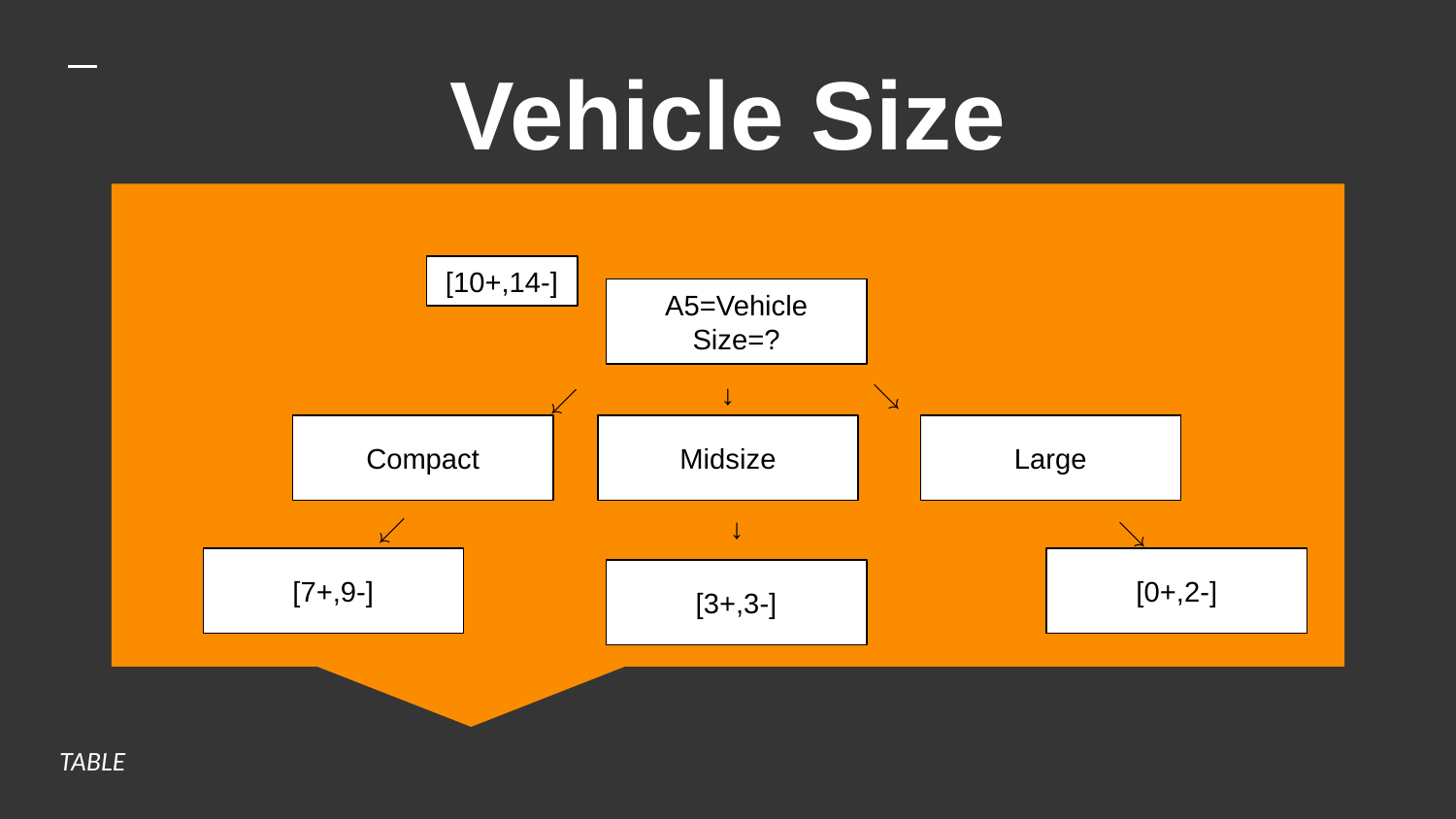

# Vehicle Size

[10+,14-]
A5=Vehicle Size=?
↓
↘
↙
Compact
Midsize
Large
↙

↓
↘
[7+,9-]
[0+,2-]
[3+,3-]
TABLE